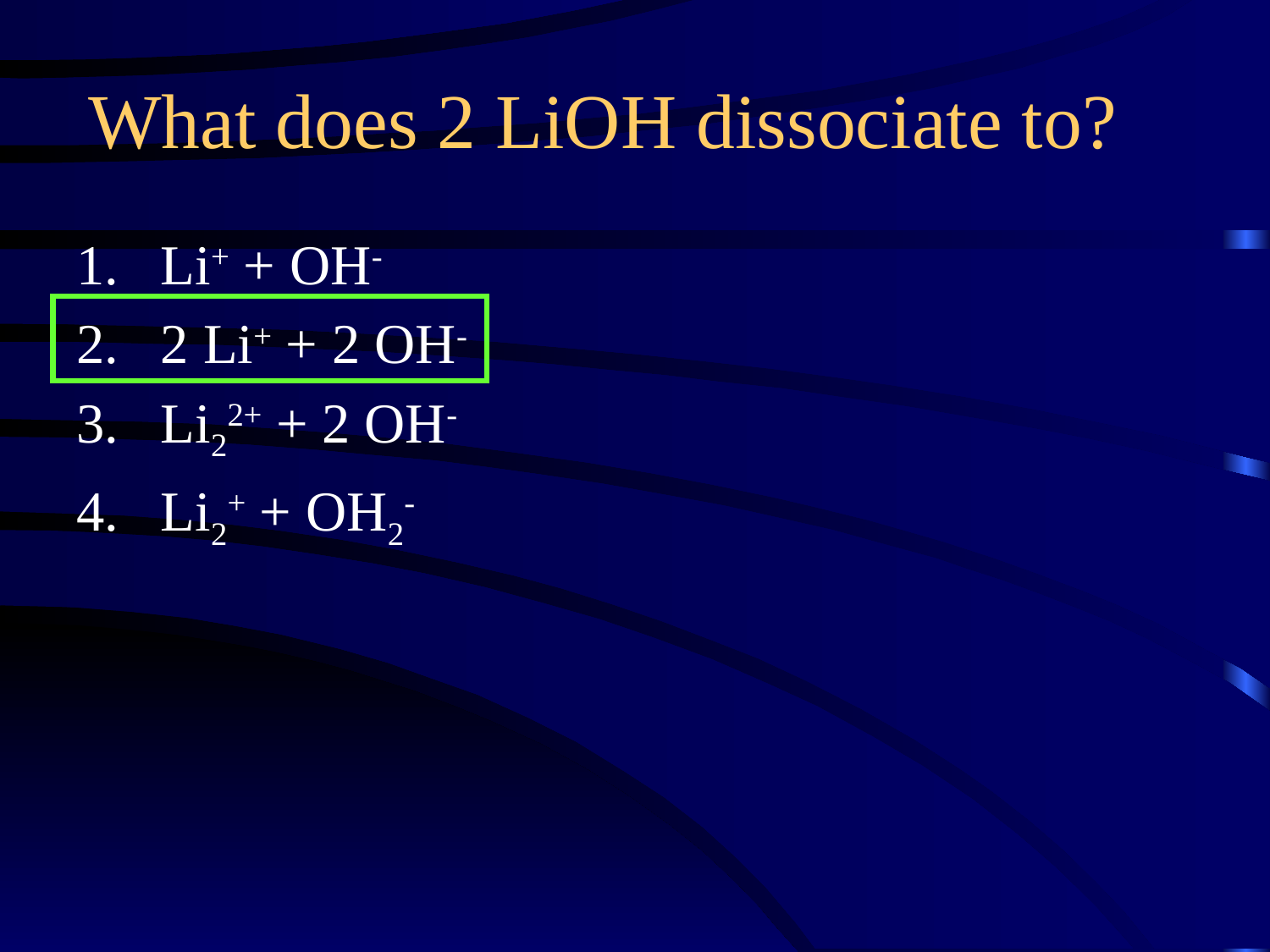

What does 2 LiOH dissociate to?
Li+ + OH-
2 Li+ + 2 OH-
Li22+ + 2 OH-
Li2+ + OH2-